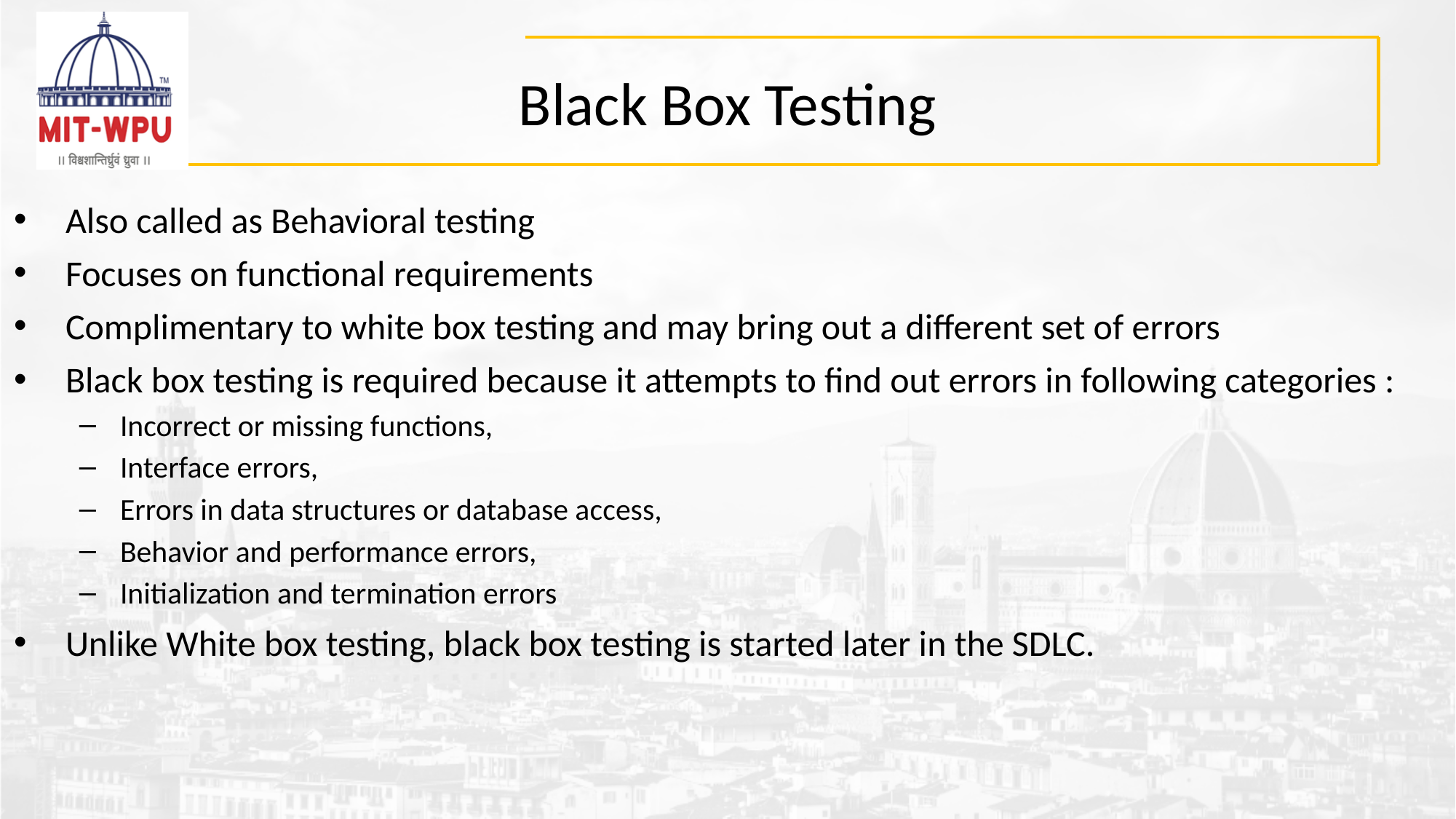

# Black Box Testing
Also called as Behavioral testing
Focuses on functional requirements
Complimentary to white box testing and may bring out a different set of errors
Black box testing is required because it attempts to find out errors in following categories :
Incorrect or missing functions,
Interface errors,
Errors in data structures or database access,
Behavior and performance errors,
Initialization and termination errors
Unlike White box testing, black box testing is started later in the SDLC.